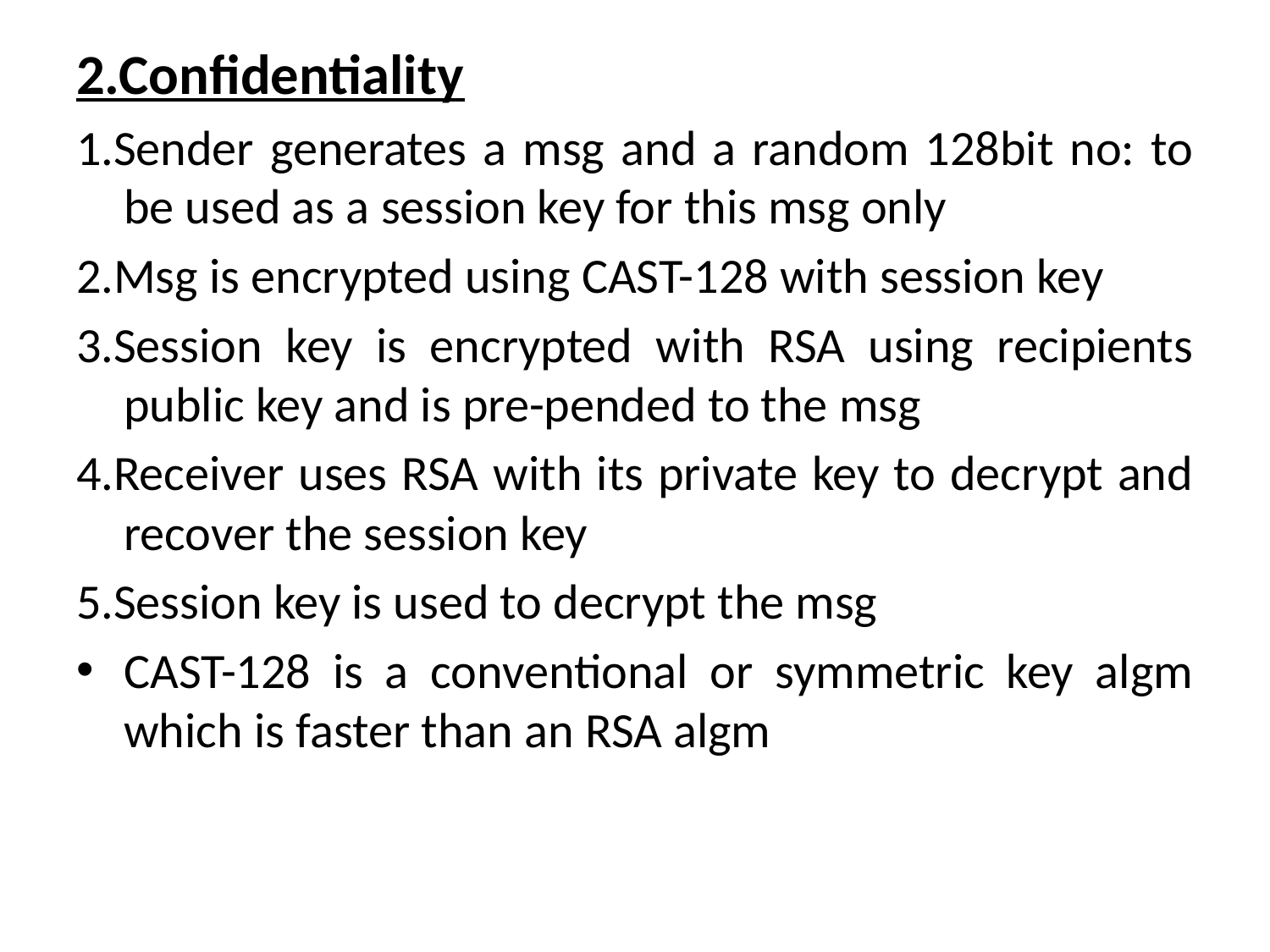

2.Confidentiality
1.Sender generates a msg and a random 128bit no: to be used as a session key for this msg only
2.Msg is encrypted using CAST-128 with session key
3.Session key is encrypted with RSA using recipients public key and is pre-pended to the msg
4.Receiver uses RSA with its private key to decrypt and recover the session key
5.Session key is used to decrypt the msg
CAST-128 is a conventional or symmetric key algm which is faster than an RSA algm